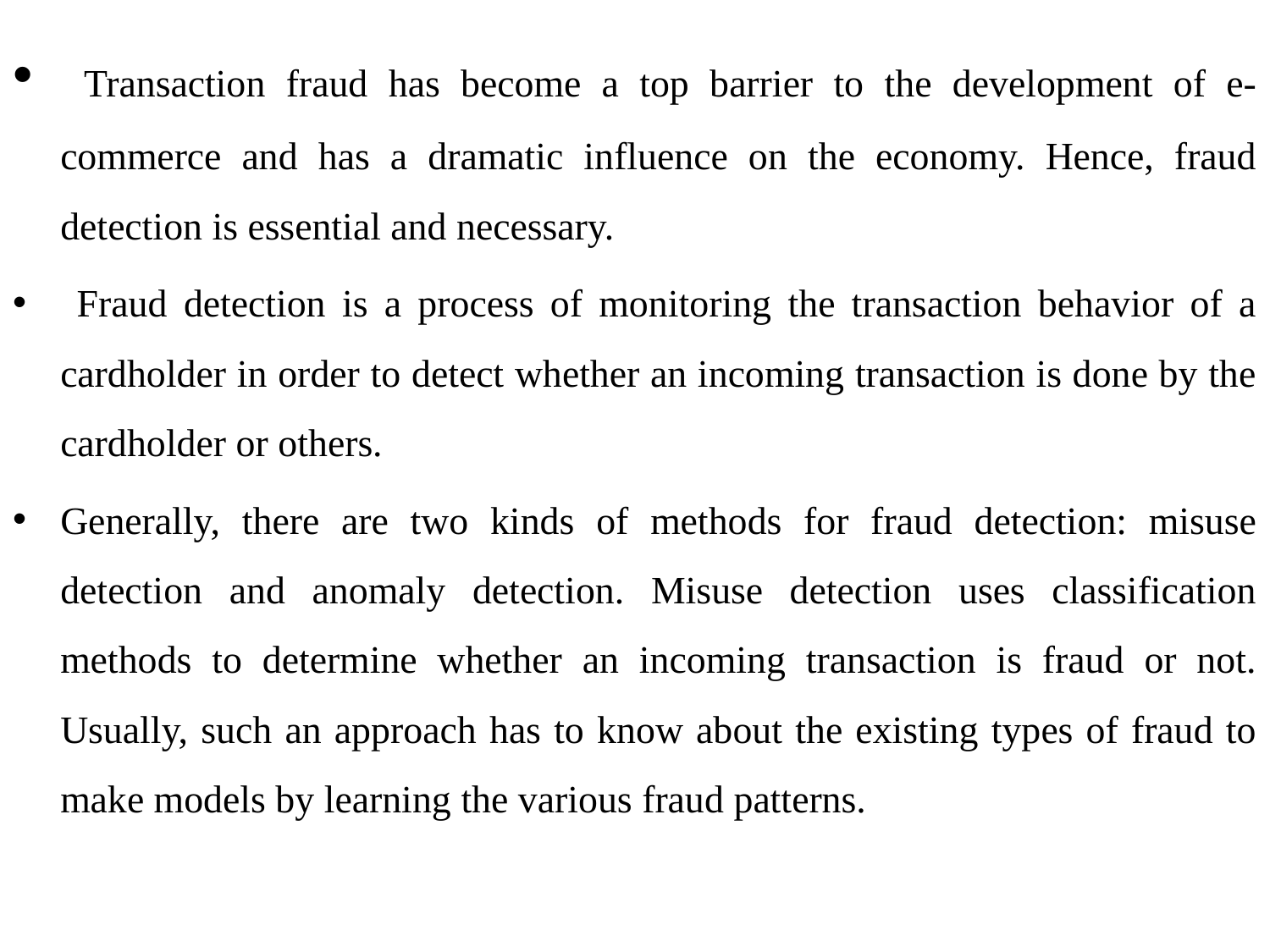

Transaction fraud has become a top barrier to the development of e-commerce and has a dramatic influence on the economy. Hence, fraud detection is essential and necessary.
 Fraud detection is a process of monitoring the transaction behavior of a cardholder in order to detect whether an incoming transaction is done by the cardholder or others.
Generally, there are two kinds of methods for fraud detection: misuse detection and anomaly detection. Misuse detection uses classification methods to determine whether an incoming transaction is fraud or not. Usually, such an approach has to know about the existing types of fraud to make models by learning the various fraud patterns.